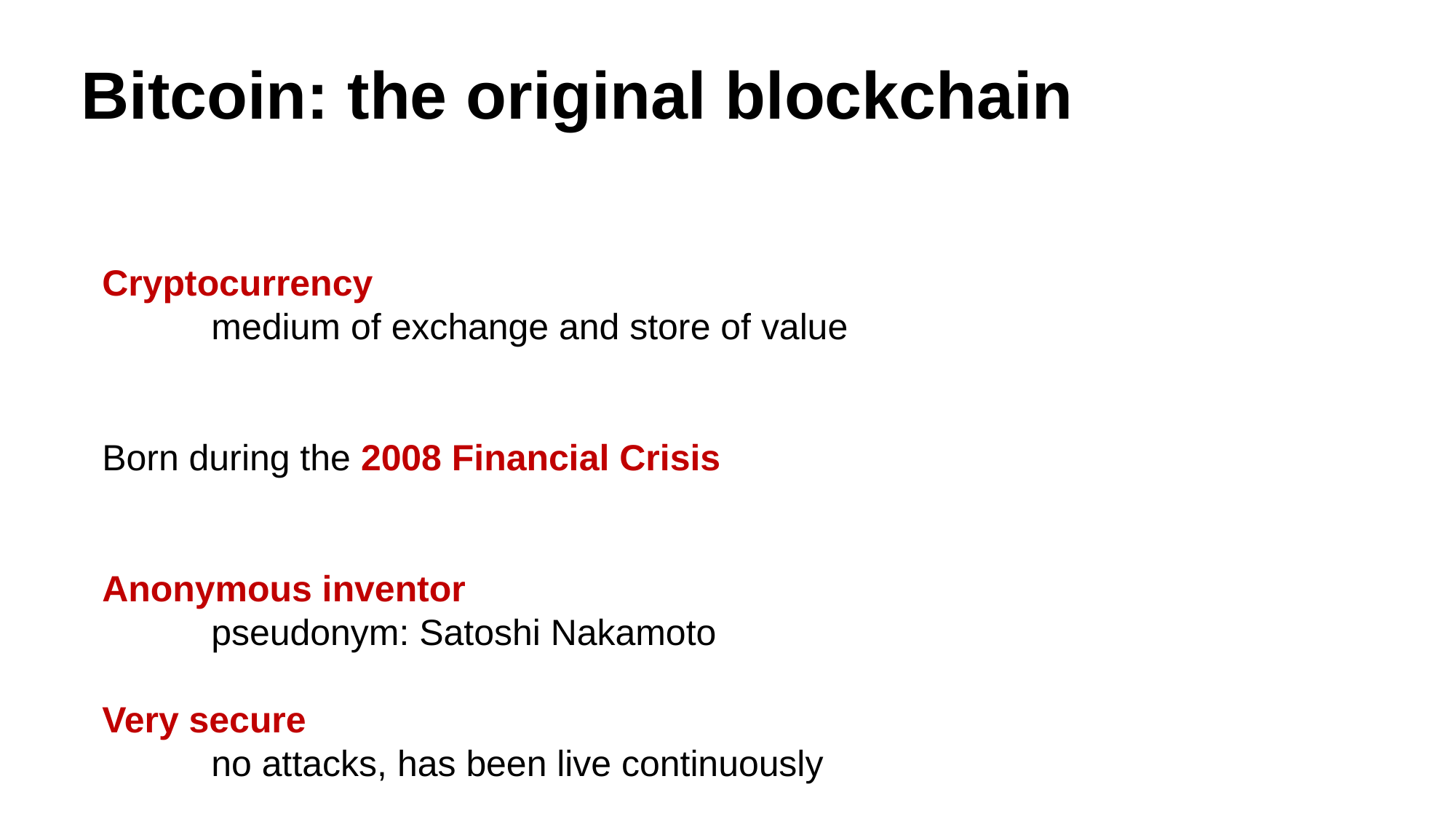

# Bitcoin: the original blockchain

Cryptocurrency
	medium of exchange and store of value

Born during the 2008 Financial Crisis

Anonymous inventor
	pseudonym: Satoshi Nakamoto

Very secure
	no attacks, has been live continuously